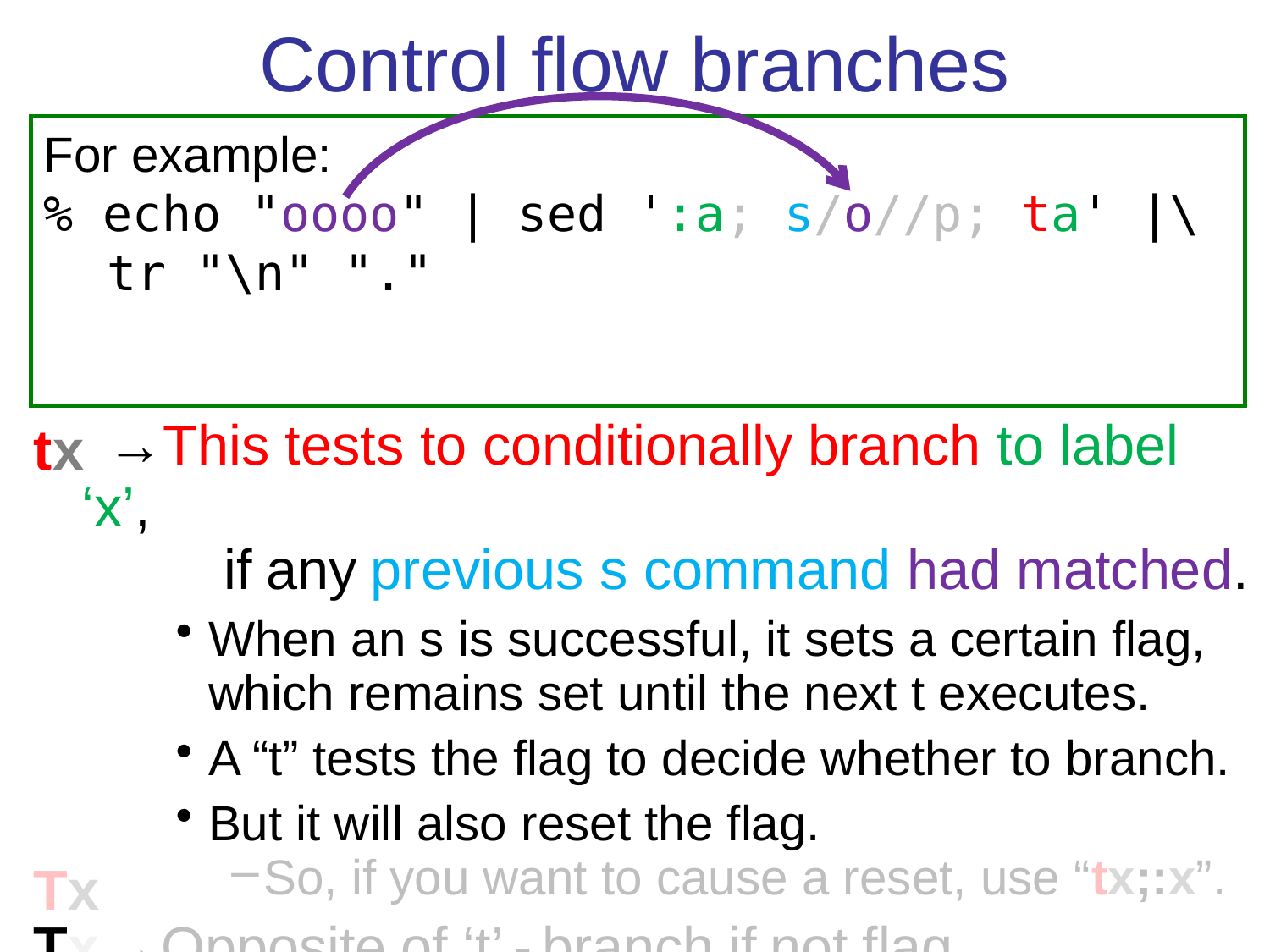

# Control flow branches

Sed control flow is simple, but ugly:
:x  → This defines a label that you can branch to
bx → This branches to a label called ‘x’
		 (If no label is given, then branch to the end)
tx  →This tests to conditionally branch to label ‘x’,
	 if any previous s command had matched.
When an s is successful, it sets a certain flag, which remains set until the next t executes.
A “t” tests the flag to decide whether to branch.
But it will also reset the flag.
So, if you want to cause a reset, use “tx;:x”.
Tx →Opposite of ‘t’ - branch if not flag. nonstandard

:x
bx

tx

Tx
For example:
% echo "oooo" | sed ':a; s/o//p; ta' |\ tr "\n" "."